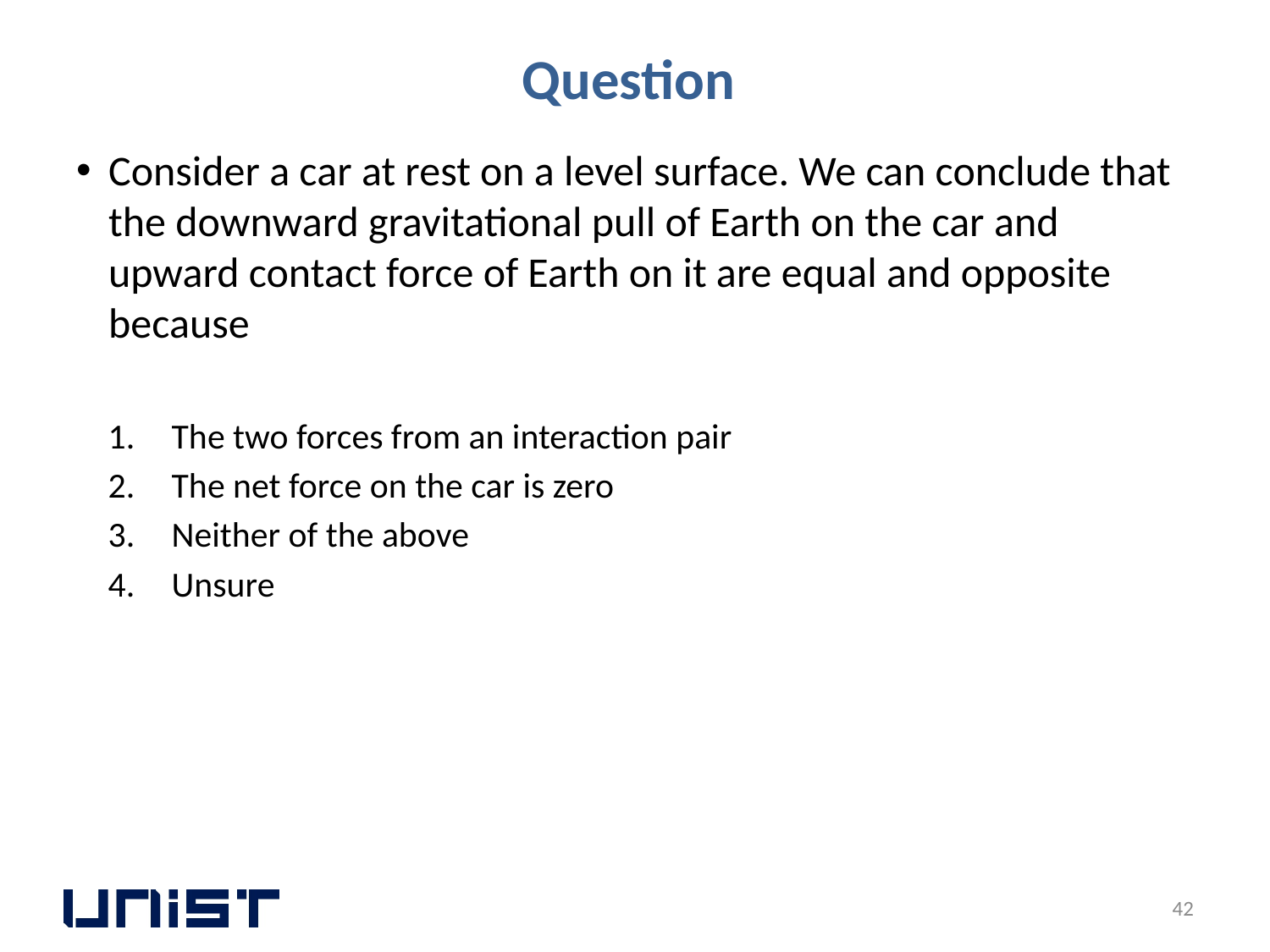

# Question
Consider a car at rest on a level surface. We can conclude that the downward gravitational pull of Earth on the car and upward contact force of Earth on it are equal and opposite because

The two forces from an interaction pair
The net force on the car is zero
Neither of the above
Unsure

42